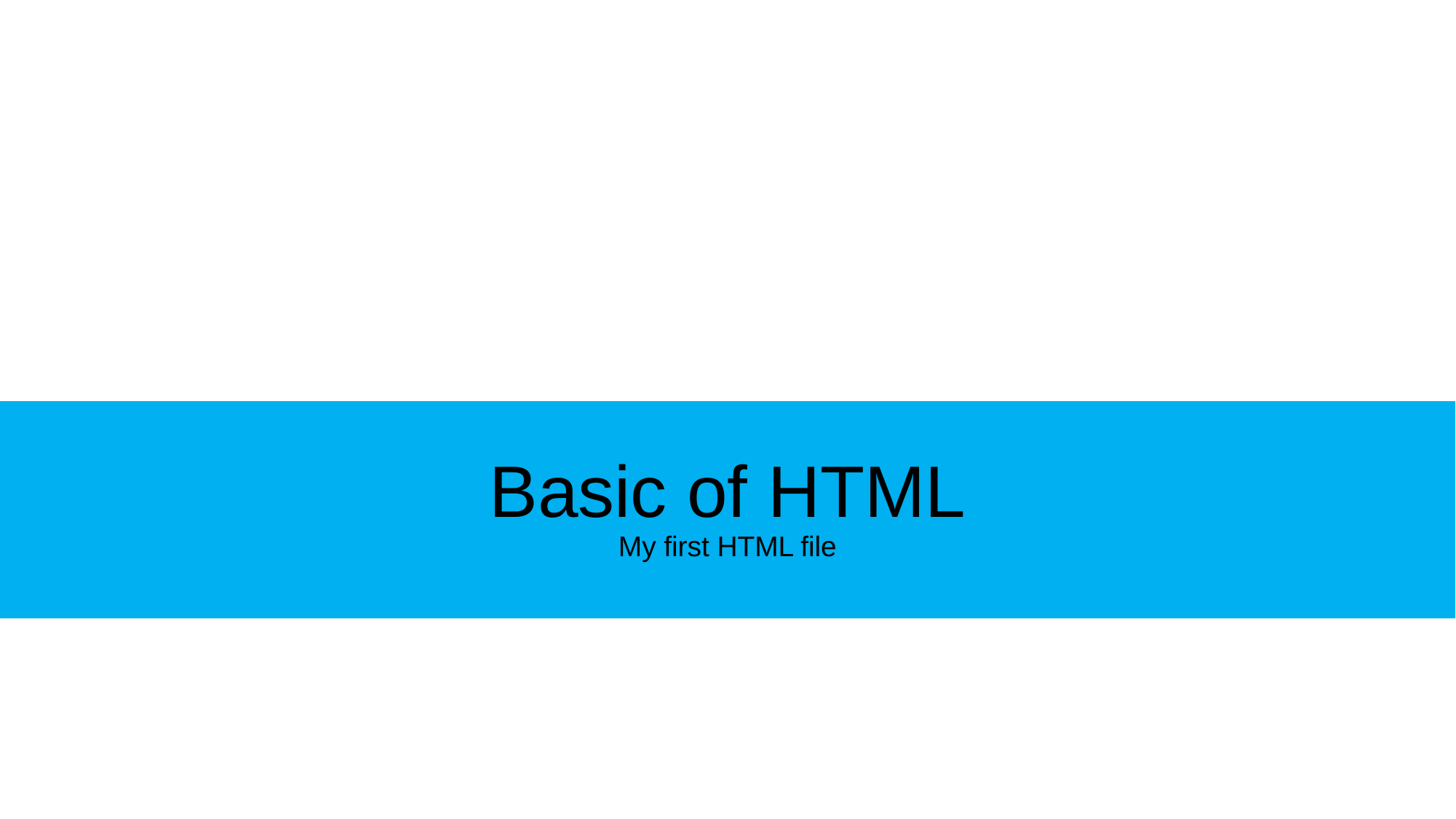

Basic of HTML
My first HTML file